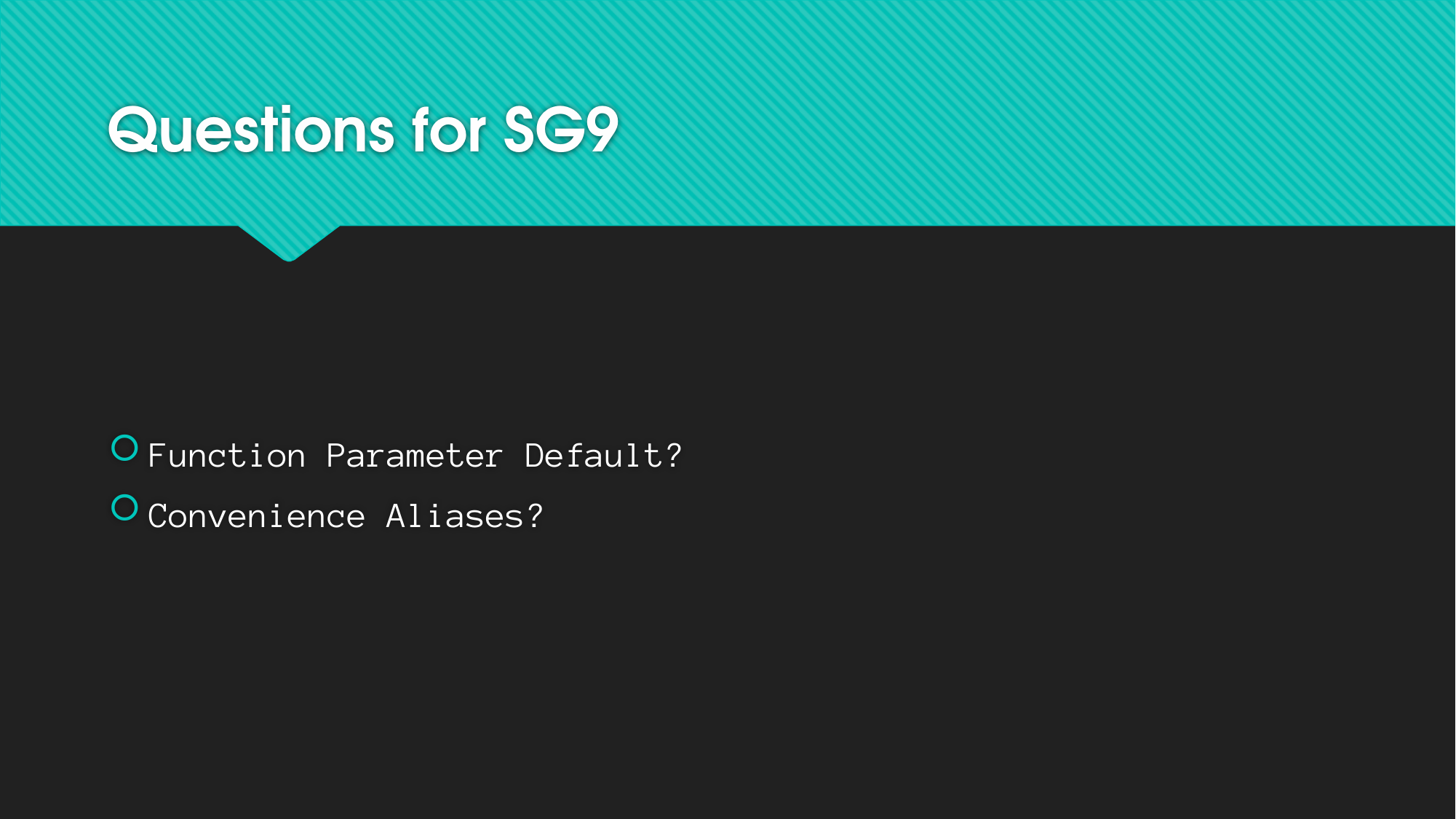

# Questions for SG9
Function Parameter Default?
Convenience Aliases?